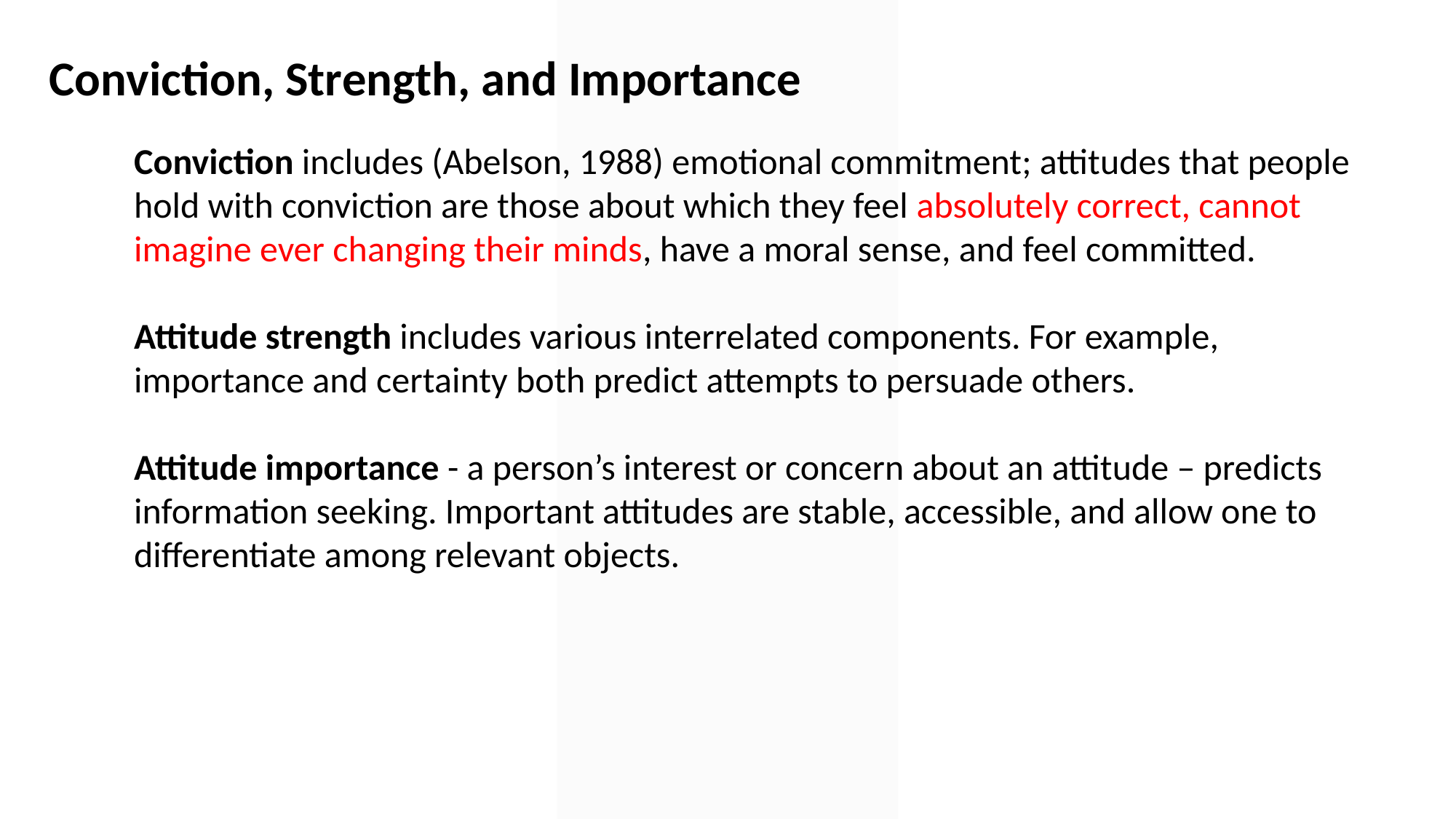

Conviction, Strength, and Importance
Conviction includes (Abelson, 1988) emotional commitment; attitudes that people hold with conviction are those about which they feel absolutely correct, cannot imagine ever changing their minds, have a moral sense, and feel committed.

Attitude strength includes various interrelated components. For example, importance and certainty both predict attempts to persuade others.

Attitude importance - a person’s interest or concern about an attitude – predicts information seeking. Important attitudes are stable, accessible, and allow one to differentiate among relevant objects.